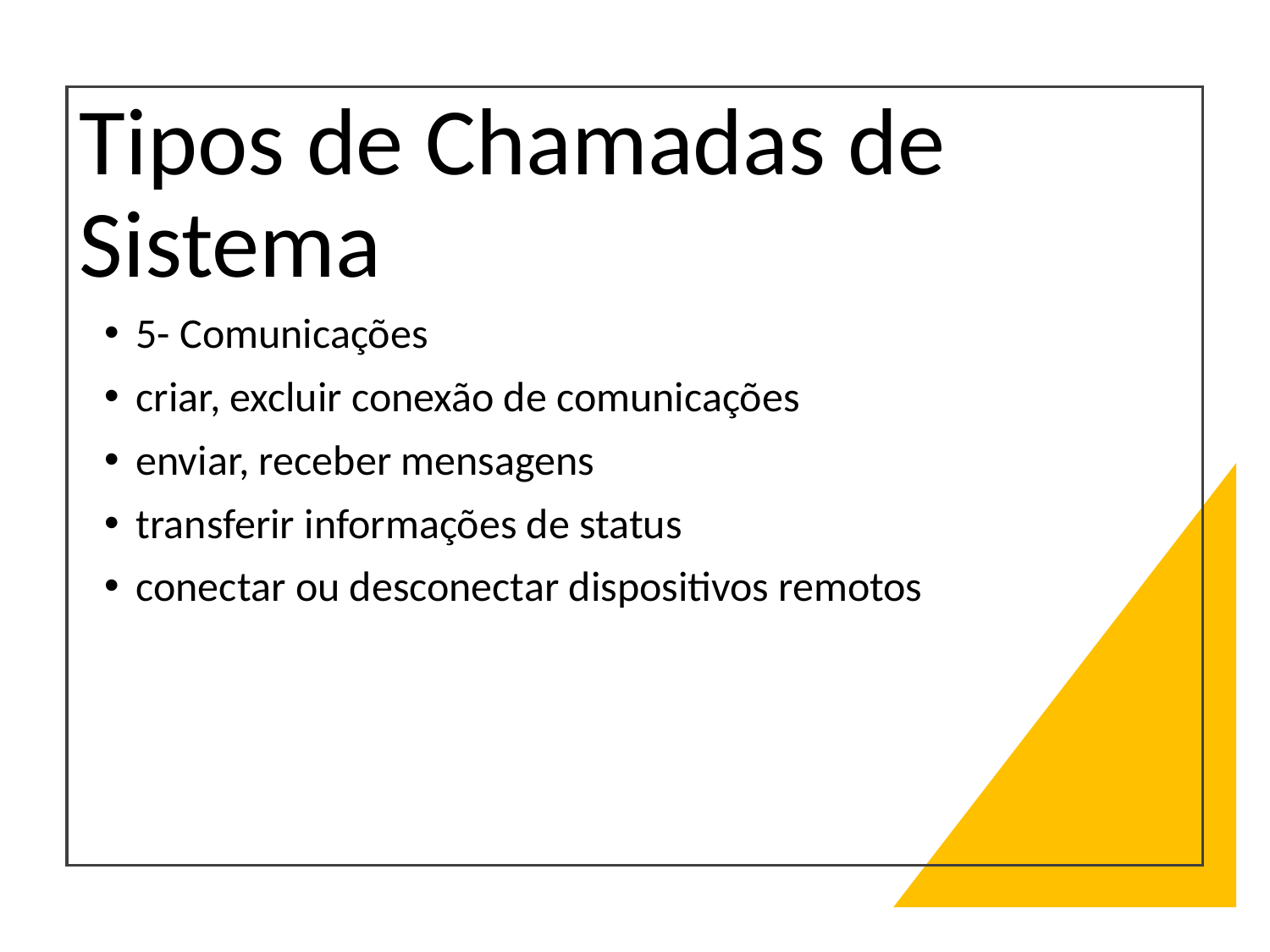

# Tipos de Chamadas de Sistema

5- Comunicações
criar, excluir conexão de comunicações
enviar, receber mensagens
transferir informações de status
conectar ou desconectar dispositivos remotos